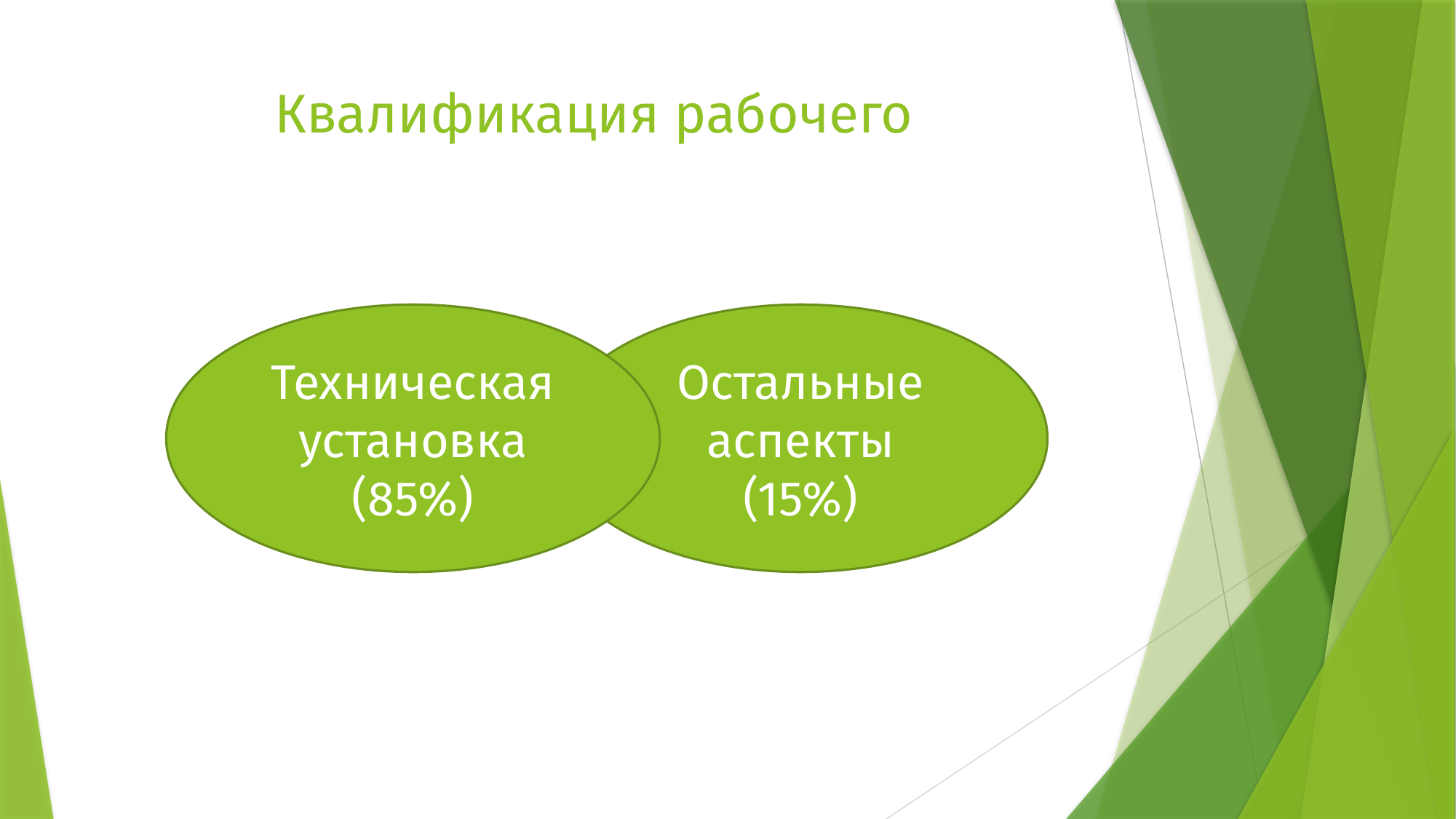

# Квалификация рабочего
Остальные аспекты
(15%)
Техническая установка
(85%)